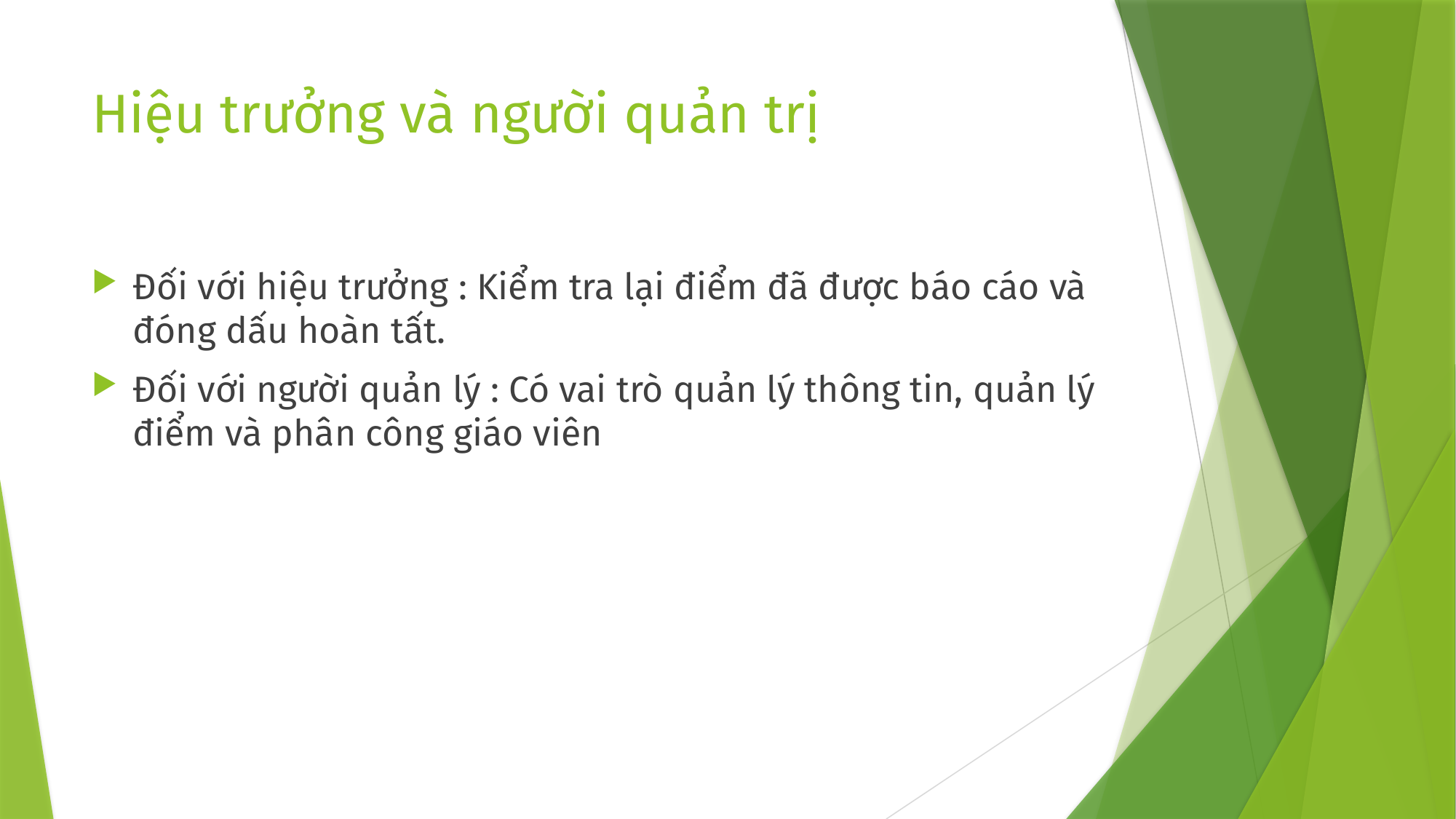

# Hiệu trưởng và người quản trị
Đối với hiệu trưởng : Kiểm tra lại điểm đã được báo cáo và đóng dấu hoàn tất.
Đối với người quản lý : Có vai trò quản lý thông tin, quản lý điểm và phân công giáo viên